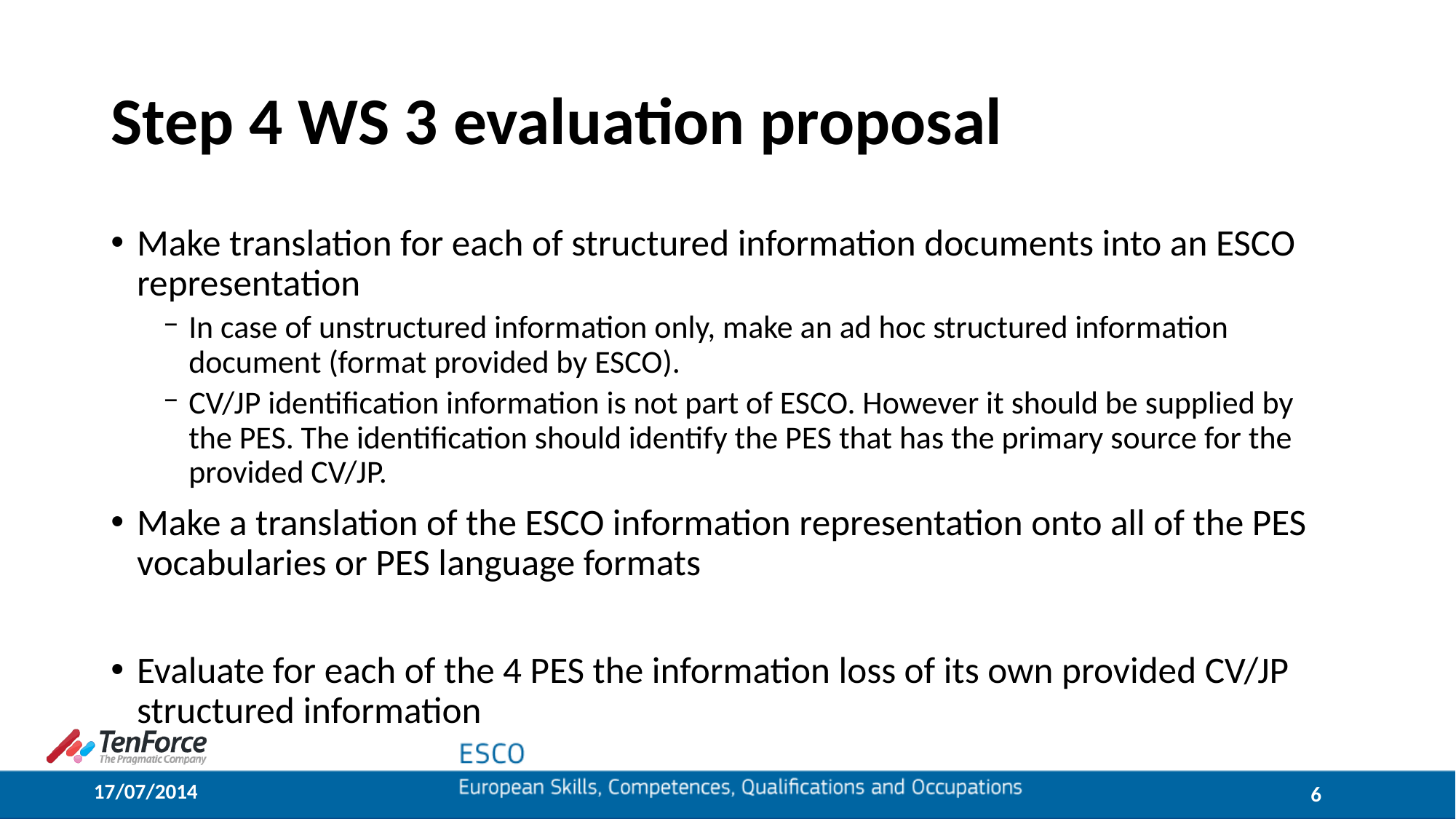

# Step 4 WS 3 evaluation proposal
Make translation for each of structured information documents into an ESCO representation
In case of unstructured information only, make an ad hoc structured information document (format provided by ESCO).
CV/JP identification information is not part of ESCO. However it should be supplied by the PES. The identification should identify the PES that has the primary source for the provided CV/JP.
Make a translation of the ESCO information representation onto all of the PES vocabularies or PES language formats

Evaluate for each of the 4 PES the information loss of its own provided CV/JP structured information